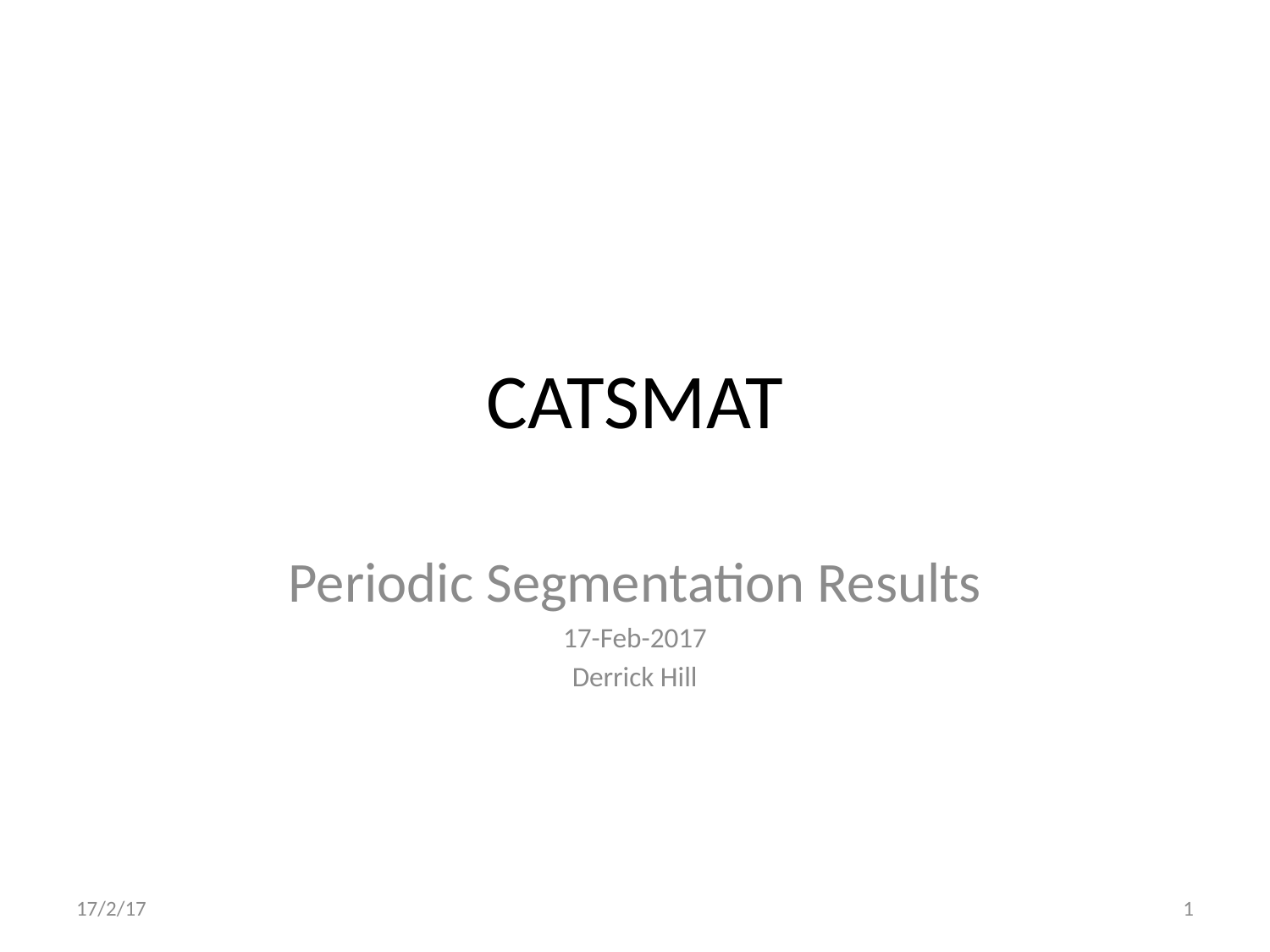

# CATSMAT
Periodic Segmentation Results
17-Feb-2017
Derrick Hill
17/2/17
1